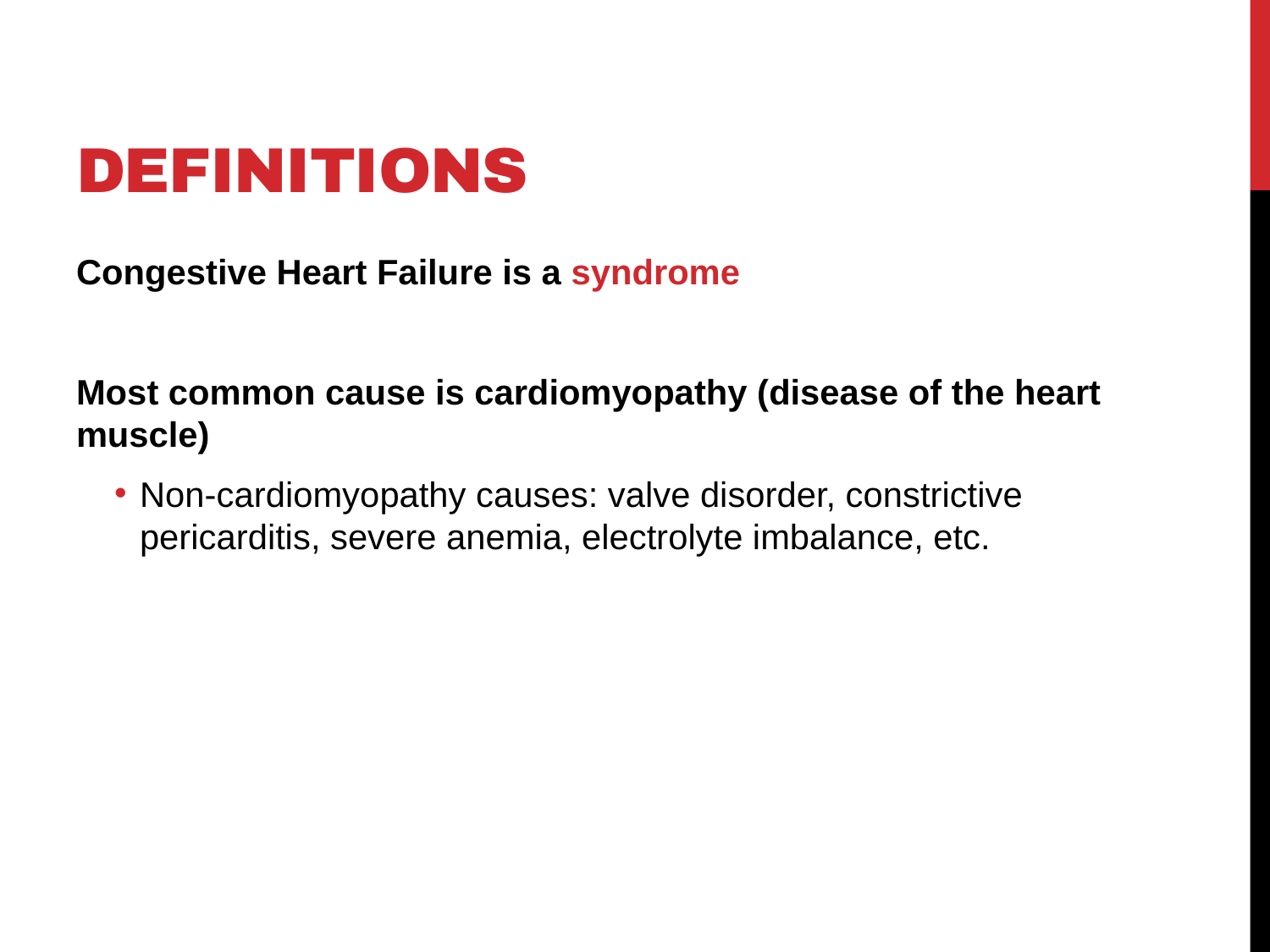

# Definitions
Congestive Heart Failure is a syndrome

Most common cause is cardiomyopathy (disease of the heart muscle)
Non-cardiomyopathy causes: valve disorder, constrictive pericarditis, severe anemia, electrolyte imbalance, etc.